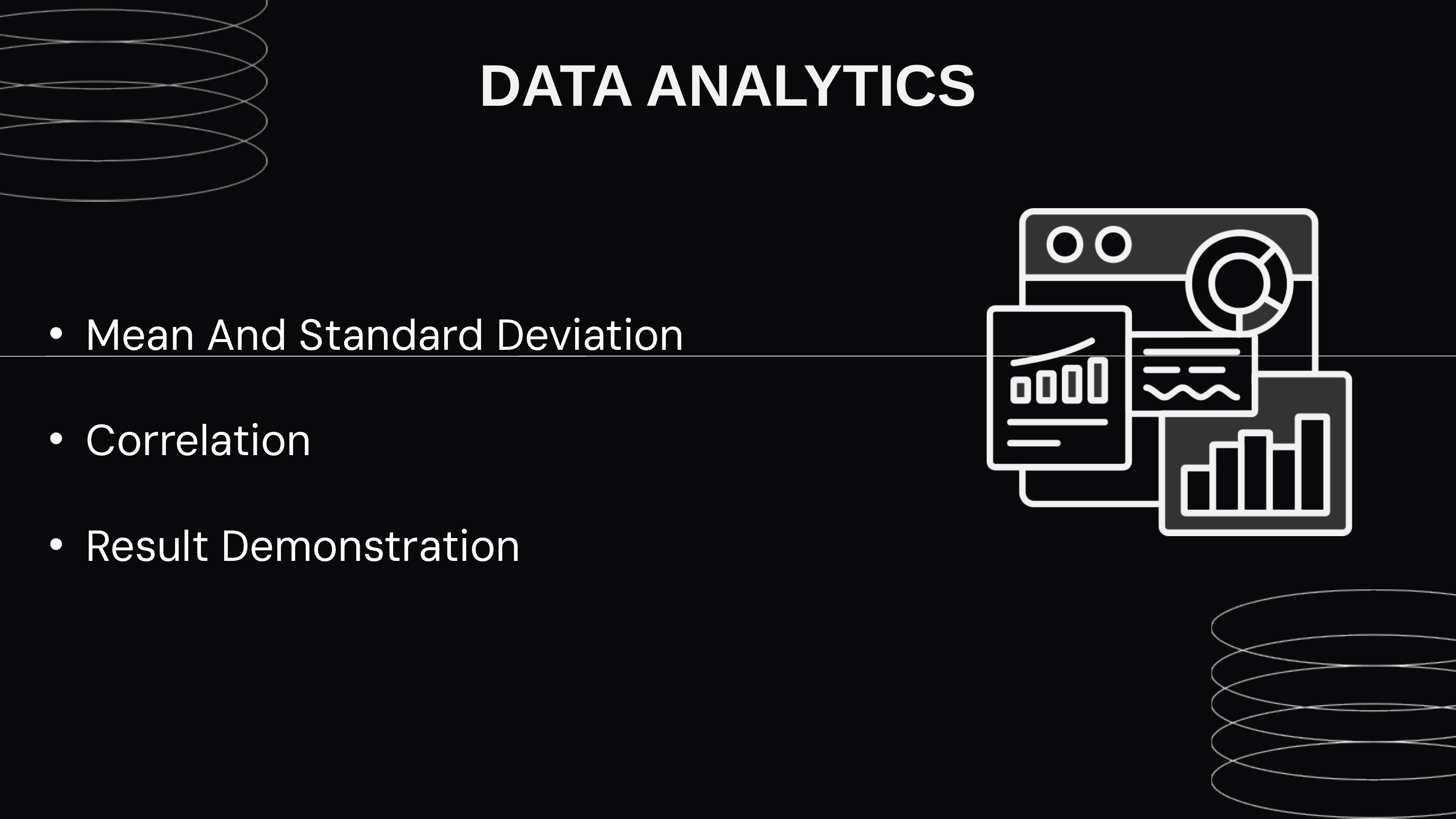

DATA ANALYTICS

Mean And Standard Deviation

Correlation
Result Demonstration